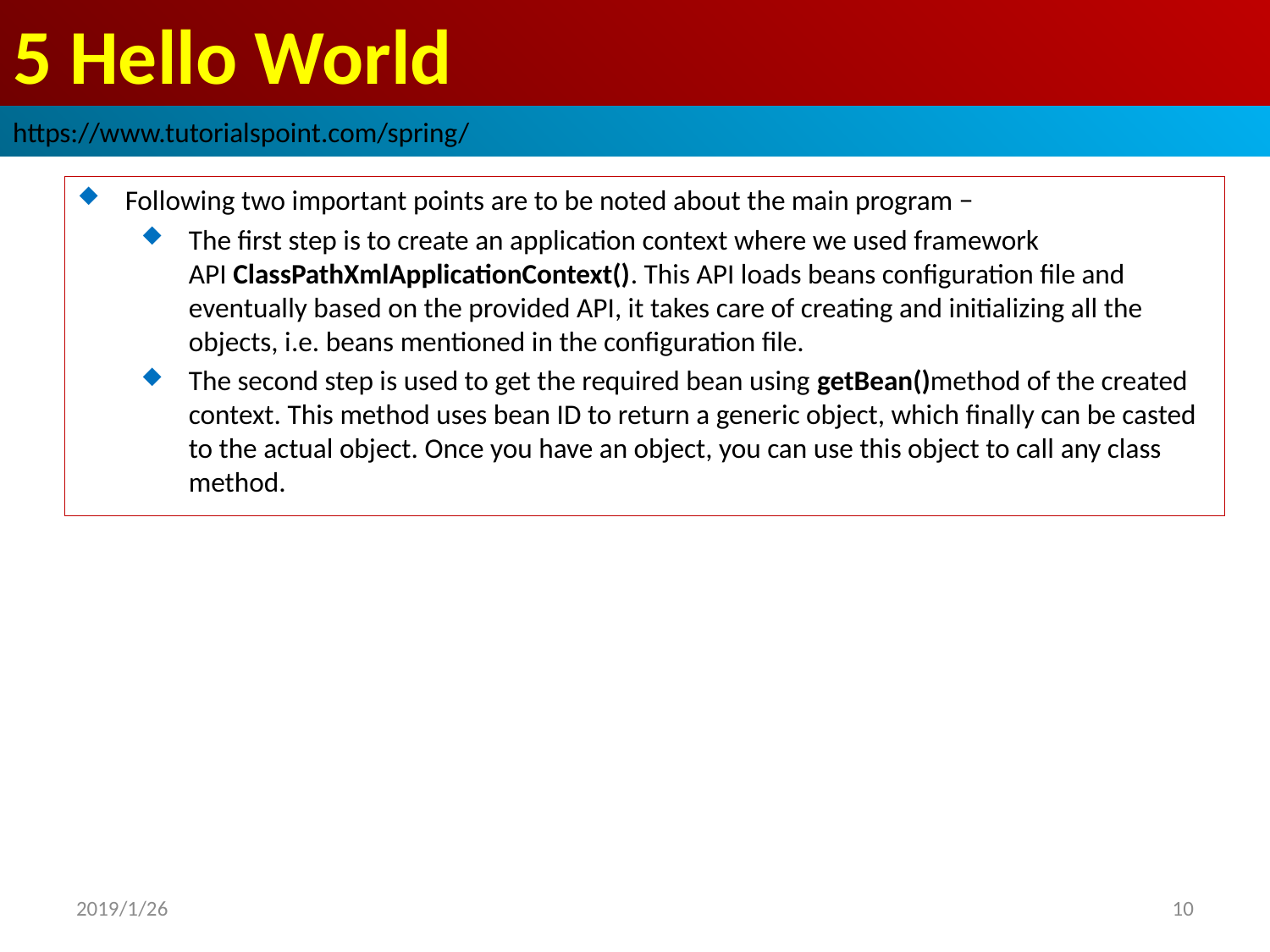

# 5 Hello World
https://www.tutorialspoint.com/spring/
Following two important points are to be noted about the main program −
The first step is to create an application context where we used framework API ClassPathXmlApplicationContext(). This API loads beans configuration file and eventually based on the provided API, it takes care of creating and initializing all the objects, i.e. beans mentioned in the configuration file.
The second step is used to get the required bean using getBean()method of the created context. This method uses bean ID to return a generic object, which finally can be casted to the actual object. Once you have an object, you can use this object to call any class method.
2019/1/26
10